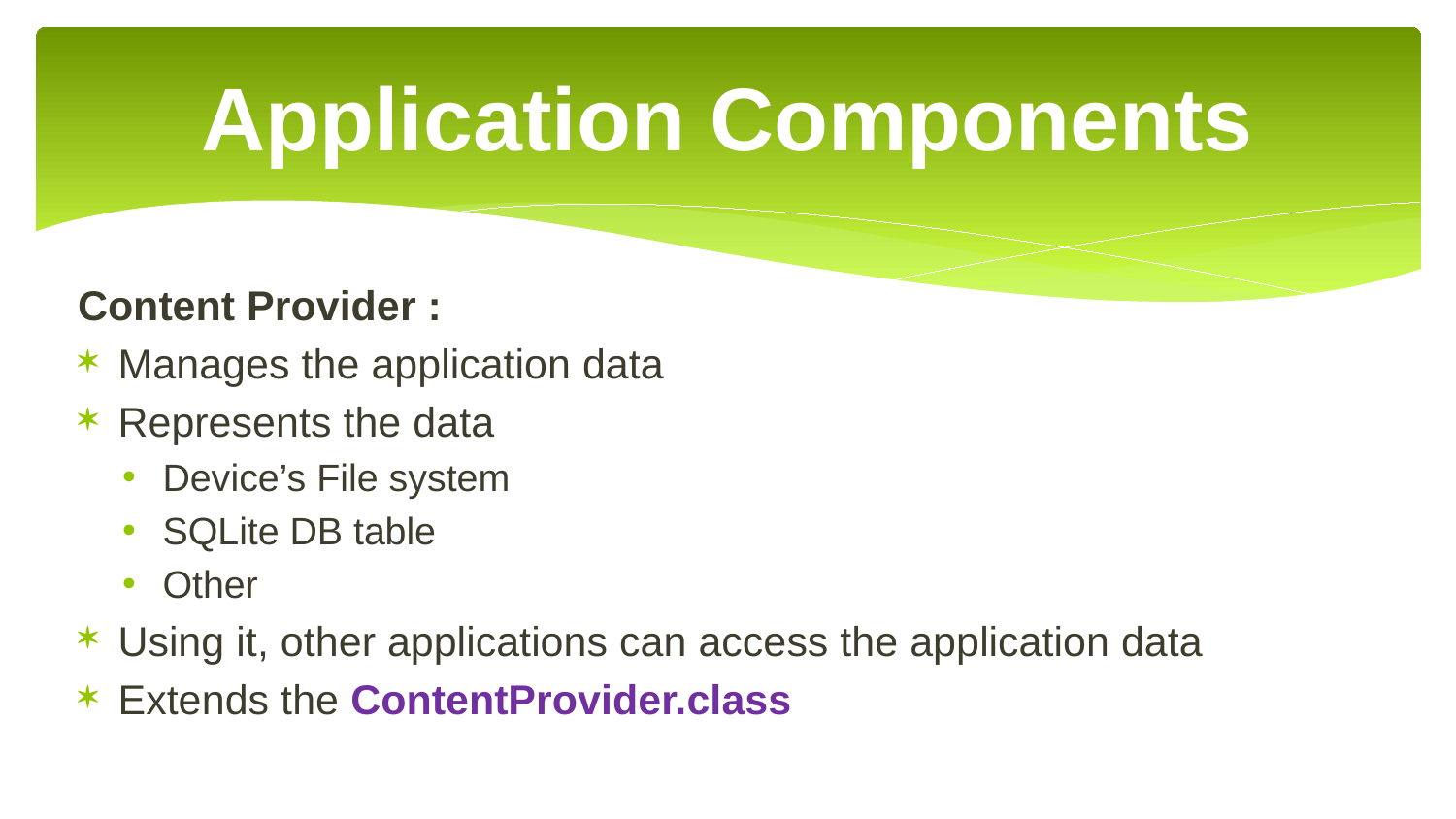

# Application Components
Content Provider :
Manages the application data
Represents the data
Device’s File system
SQLite DB table
Other
Using it, other applications can access the application data
Extends the ContentProvider.class